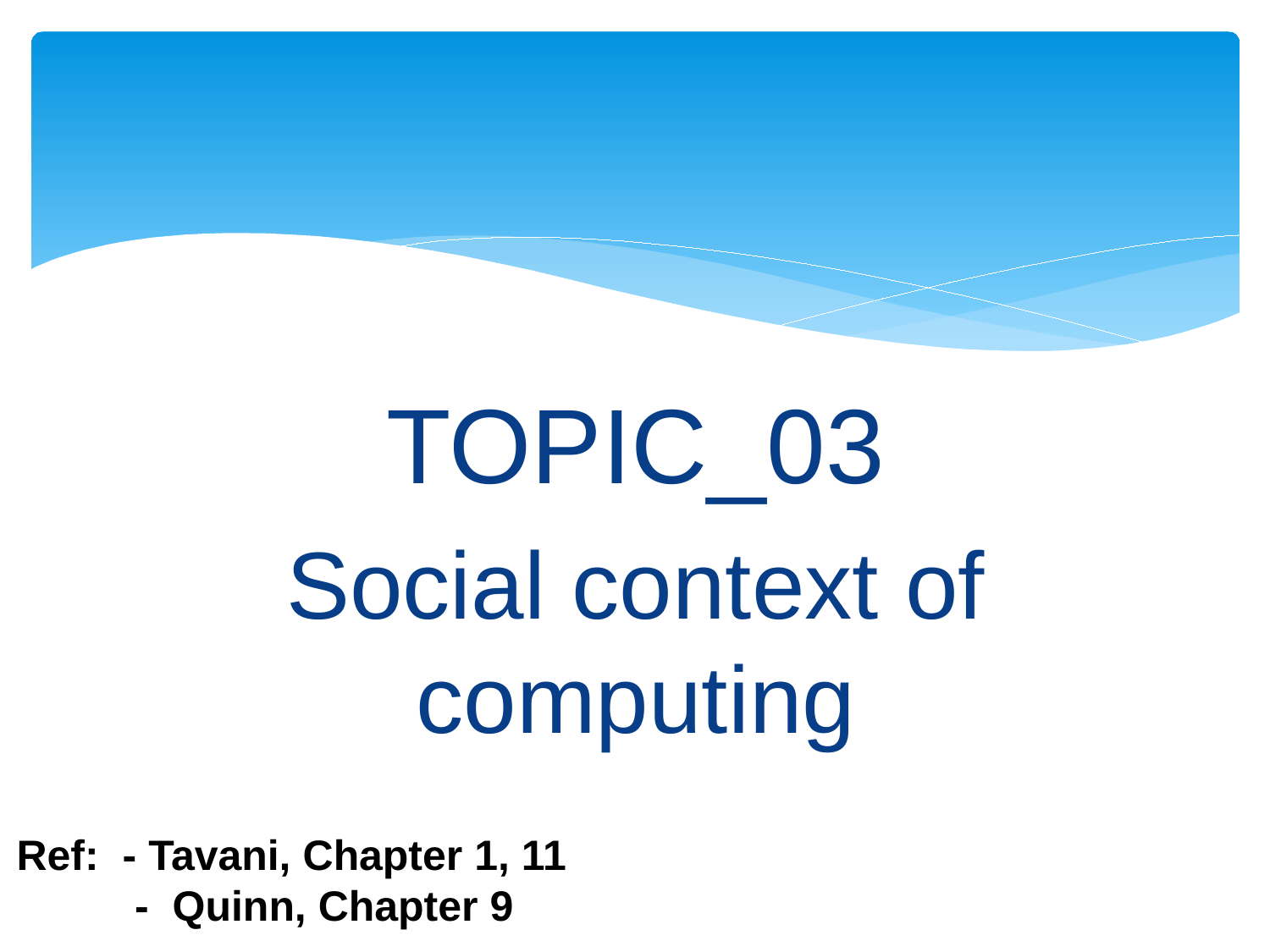

TOPIC_03
Social context of computing
Ref:  - Tavani, Chapter 1, 11
          -  Quinn, Chapter 9